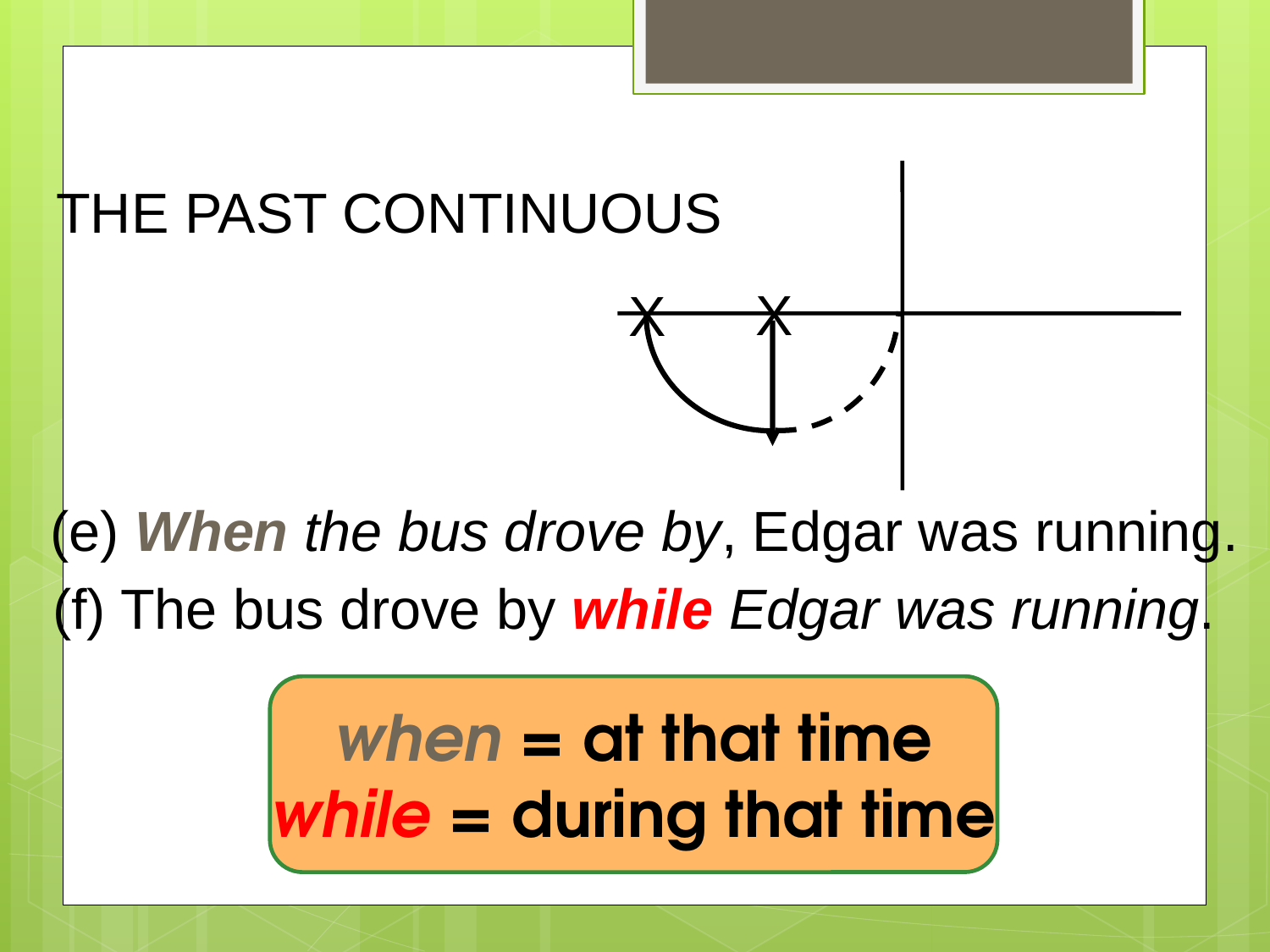

THE PAST CONTINUOUS
X
X

(e) When the bus drove by, Edgar was running.
(f) The bus drove by while Edgar was running.
when = at that time
while = during that time